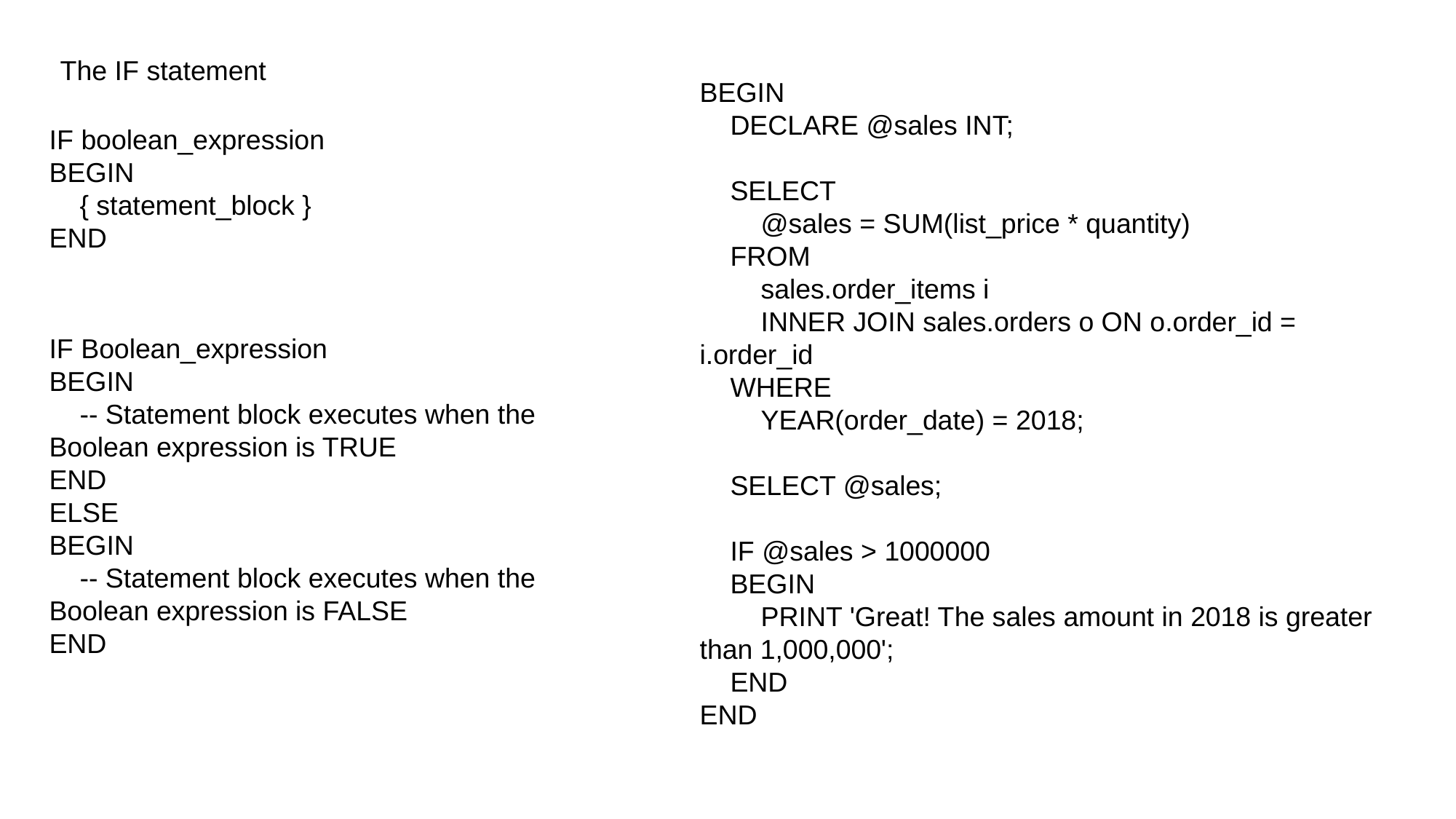

The IF statement
BEGIN
    DECLARE @sales INT;

    SELECT
        @sales = SUM(list_price * quantity)
    FROM
        sales.order_items i
        INNER JOIN sales.orders o ON o.order_id = i.order_id
    WHERE
        YEAR(order_date) = 2018;

    SELECT @sales;

    IF @sales > 1000000
    BEGIN
        PRINT 'Great! The sales amount in 2018 is greater than 1,000,000';
    END
END
IF boolean_expression
BEGIN
    { statement_block }
END
IF Boolean_expression
BEGIN
    -- Statement block executes when the Boolean expression is TRUE
END
ELSE
BEGIN
    -- Statement block executes when the Boolean expression is FALSE
END